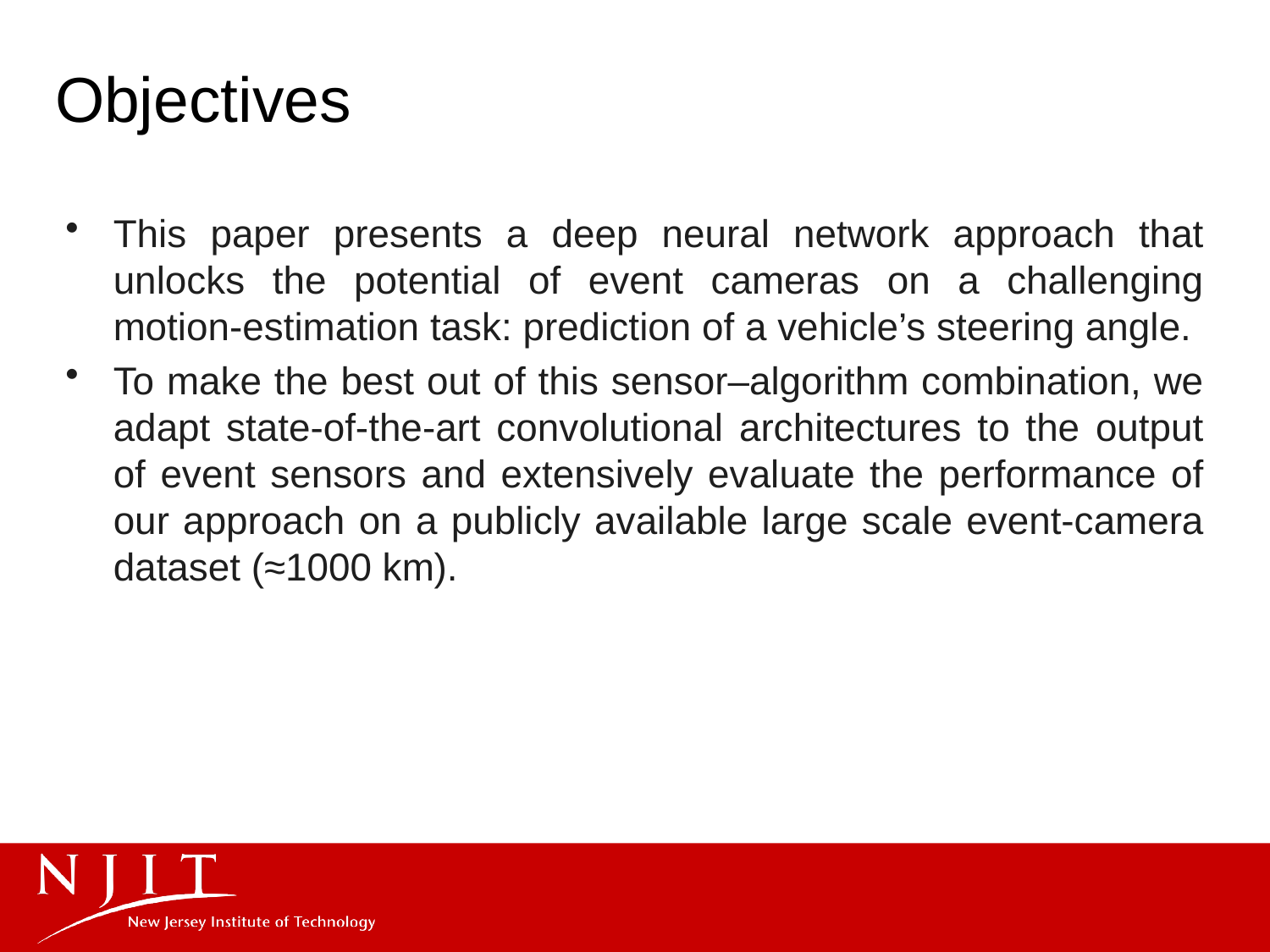

# Objectives

This paper presents a deep neural network approach that unlocks the potential of event cameras on a challenging motion-estimation task: prediction of a vehicle’s steering angle.
To make the best out of this sensor–algorithm combination, we adapt state-of-the-art convolutional architectures to the output of event sensors and extensively evaluate the performance of our approach on a publicly available large scale event-camera dataset (≈1000 km).